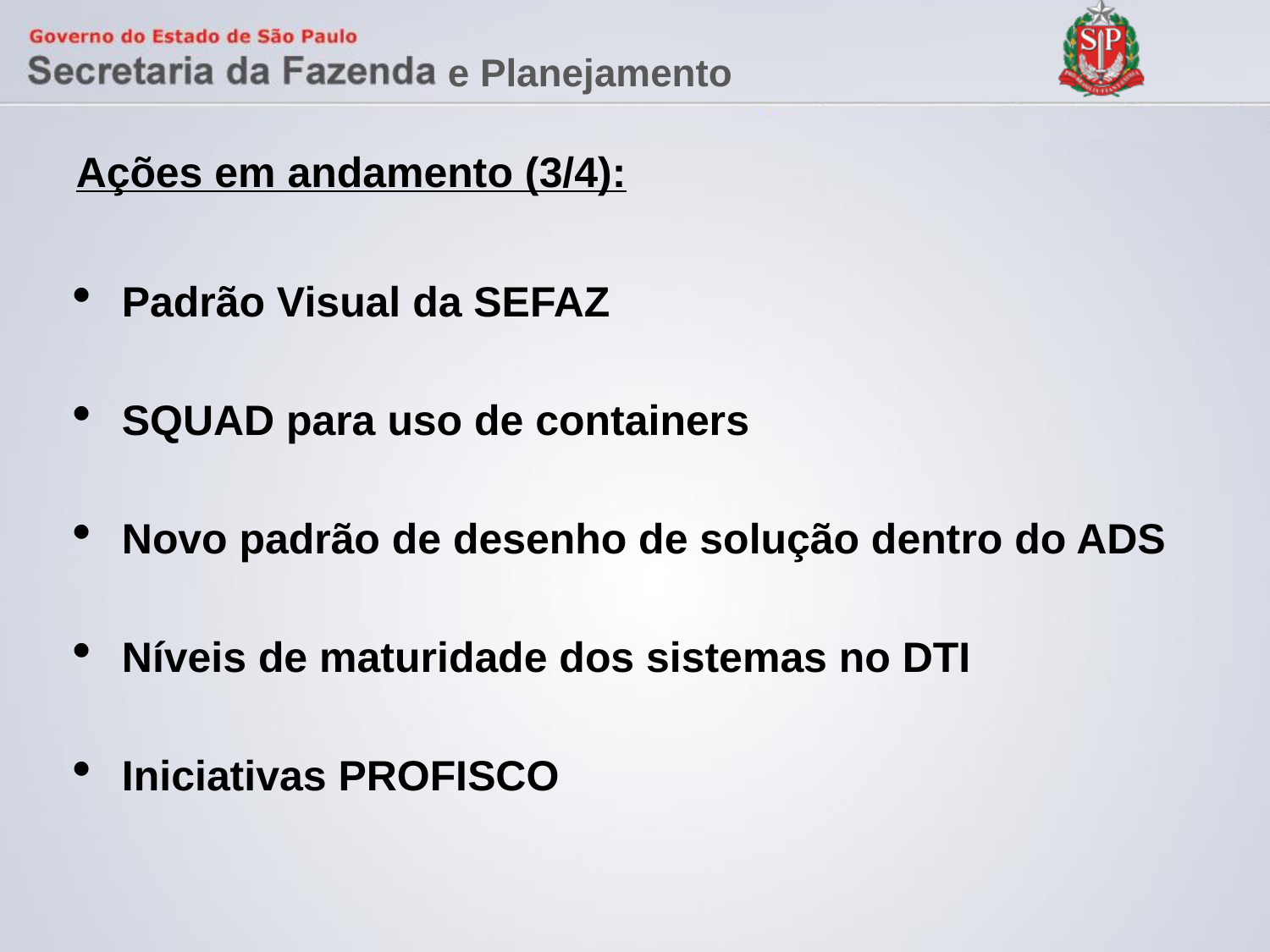

Ações em andamento (3/4):

Padrão Visual da SEFAZ

SQUAD para uso de containers

Novo padrão de desenho de solução dentro do ADS

Níveis de maturidade dos sistemas no DTI

Iniciativas PROFISCO